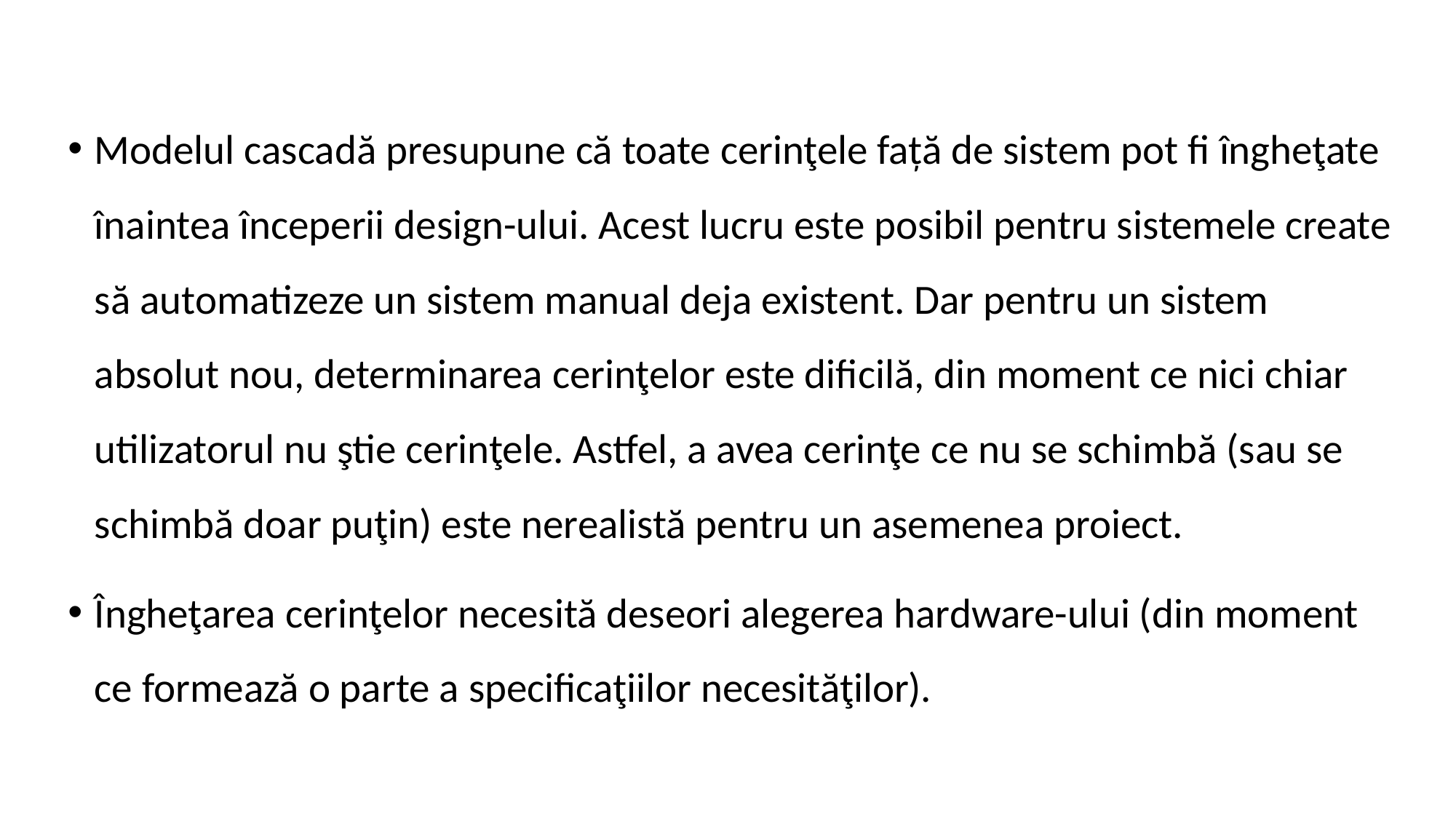

Modelul cascadă presupune că toate cerinţele față de sistem pot fi îngheţate înaintea începerii design-ului. Acest lucru este posibil pentru sistemele create să automatizeze un sistem manual deja existent. Dar pentru un sistem absolut nou, determinarea cerinţelor este dificilă, din moment ce nici chiar utilizatorul nu ştie cerinţele. Astfel, a avea cerinţe ce nu se schimbă (sau se schimbă doar puţin) este nerealistă pentru un asemenea proiect.
Îngheţarea cerinţelor necesită deseori alegerea hardware-ului (din moment ce formează o parte a specificaţiilor necesităţilor).